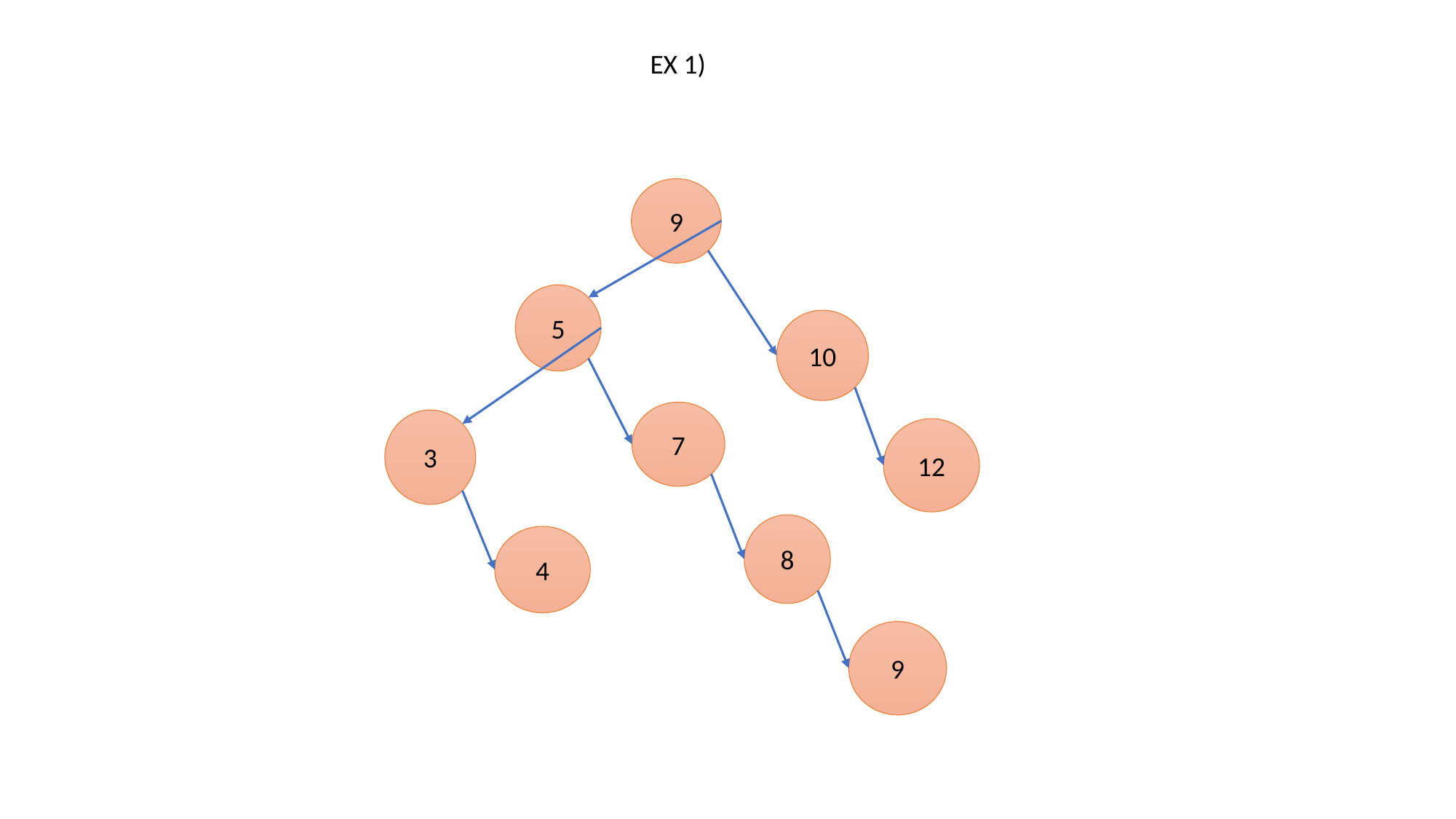

EX 1)
#
9
5
10
7
3
12
8
4
9